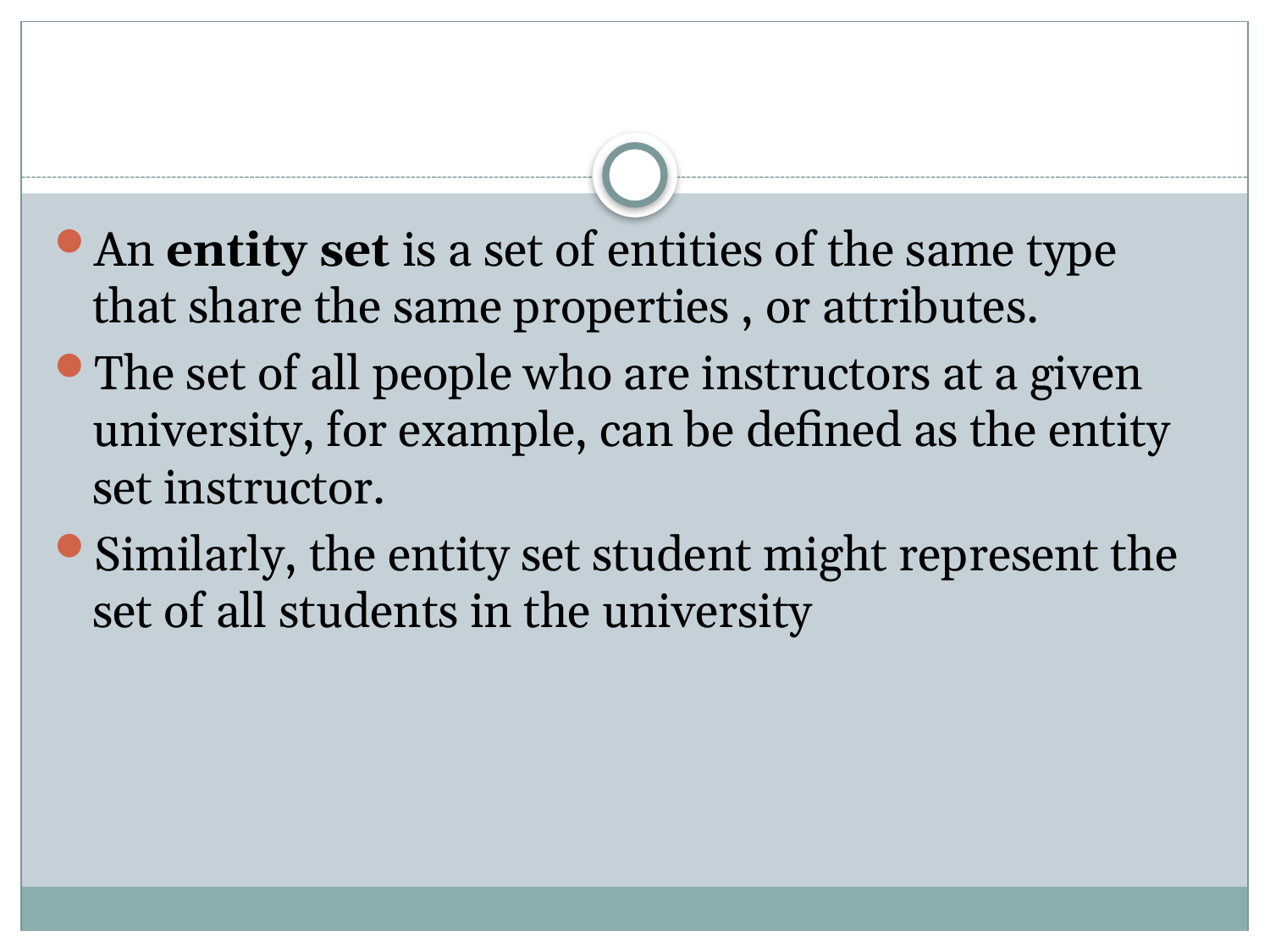

#
An entity set is a set of entities of the same type that share the same properties , or attributes.
The set of all people who are instructors at a given university, for example, can be defined as the entity set instructor.
Similarly, the entity set student might represent the set of all students in the university